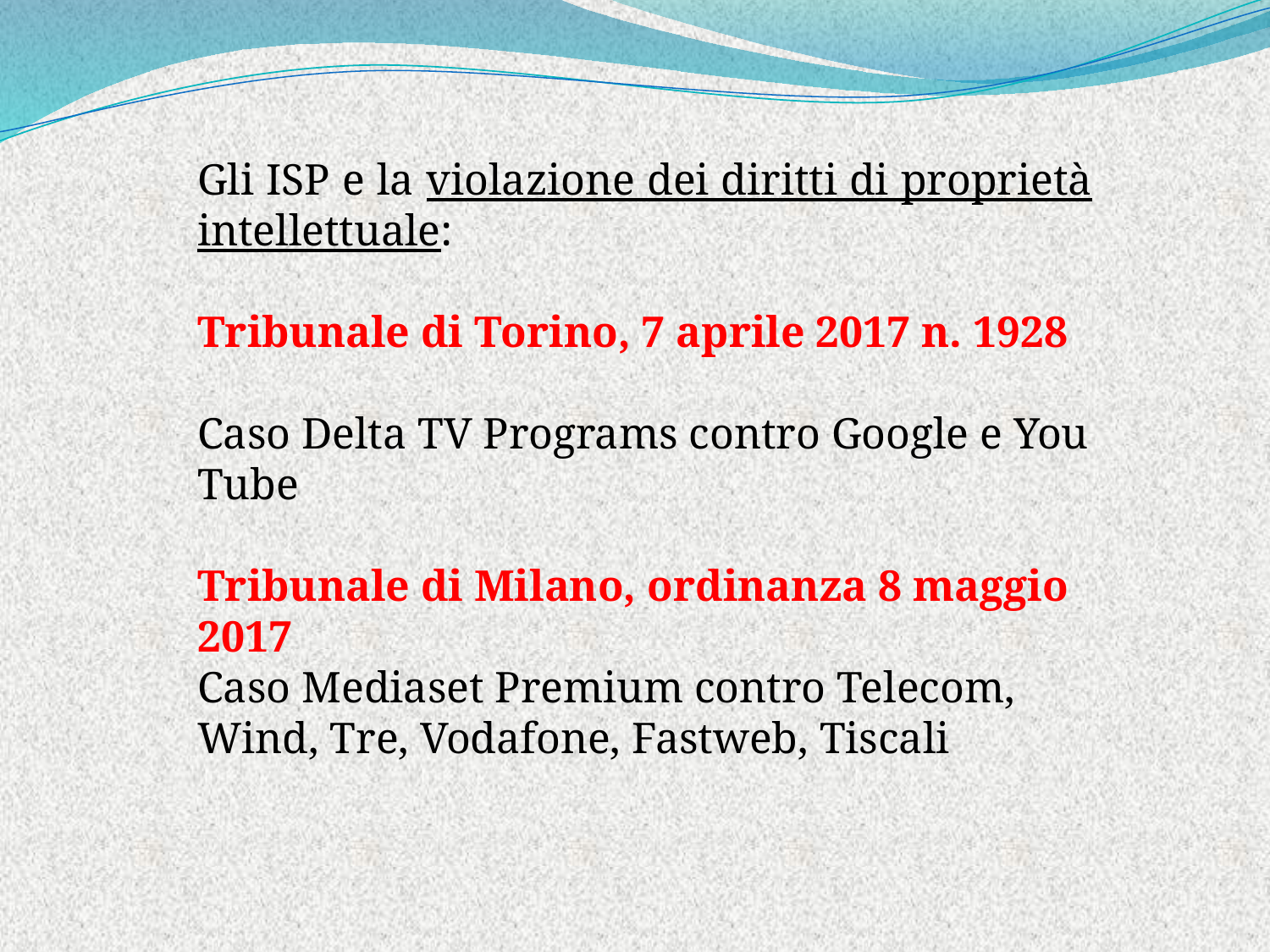

Gli ISP e la violazione dei diritti di proprietà intellettuale:

Tribunale di Torino, 7 aprile 2017 n. 1928

Caso Delta TV Programs contro Google e You Tube

Tribunale di Milano, ordinanza 8 maggio 2017
Caso Mediaset Premium contro Telecom, Wind, Tre, Vodafone, Fastweb, Tiscali